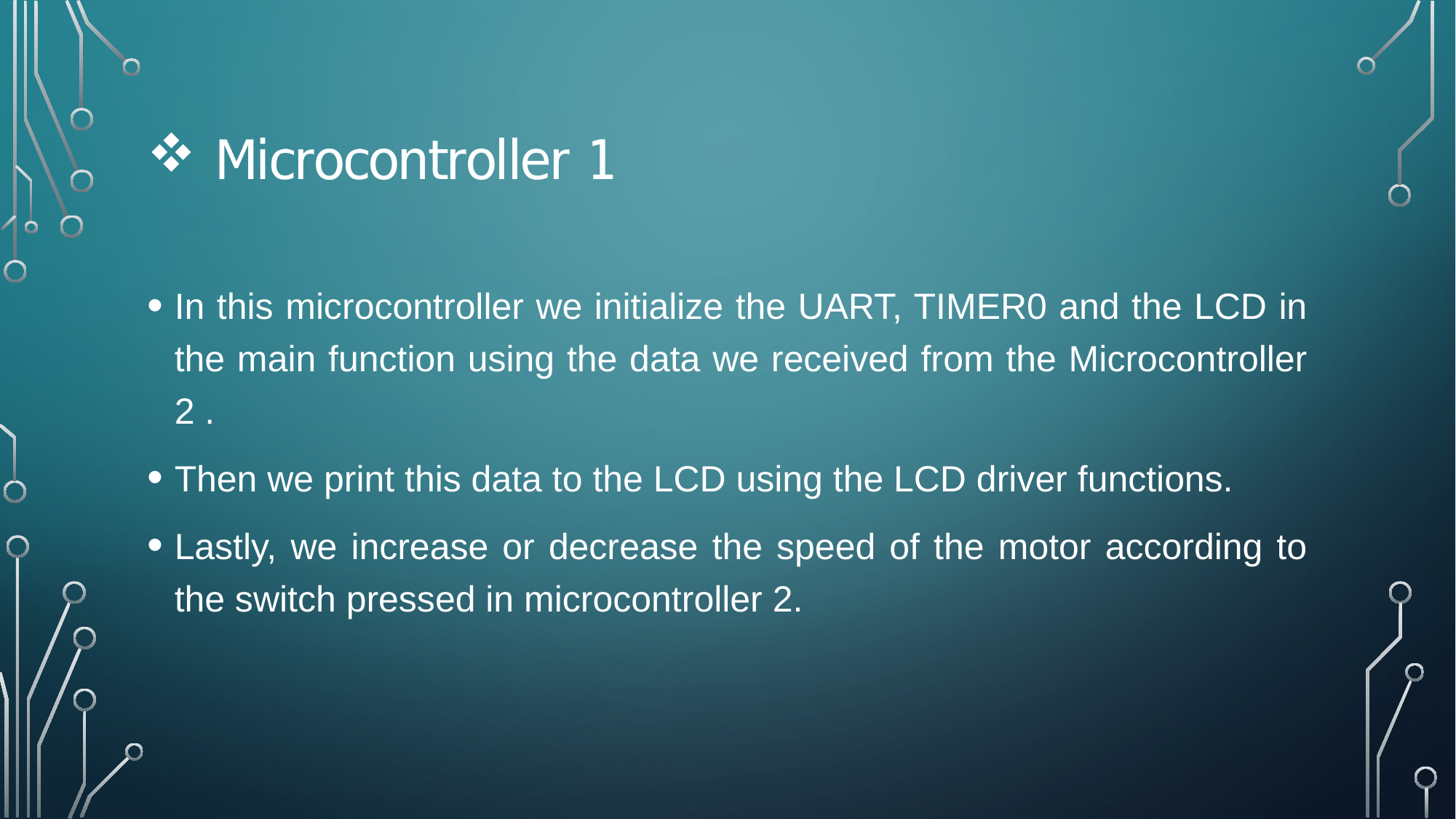

# Microcontroller 1
In this microcontroller we initialize the UART, TIMER0 and the LCD in the main function using the data we received from the Microcontroller 2 .
Then we print this data to the LCD using the LCD driver functions.
Lastly, we increase or decrease the speed of the motor according to the switch pressed in microcontroller 2.